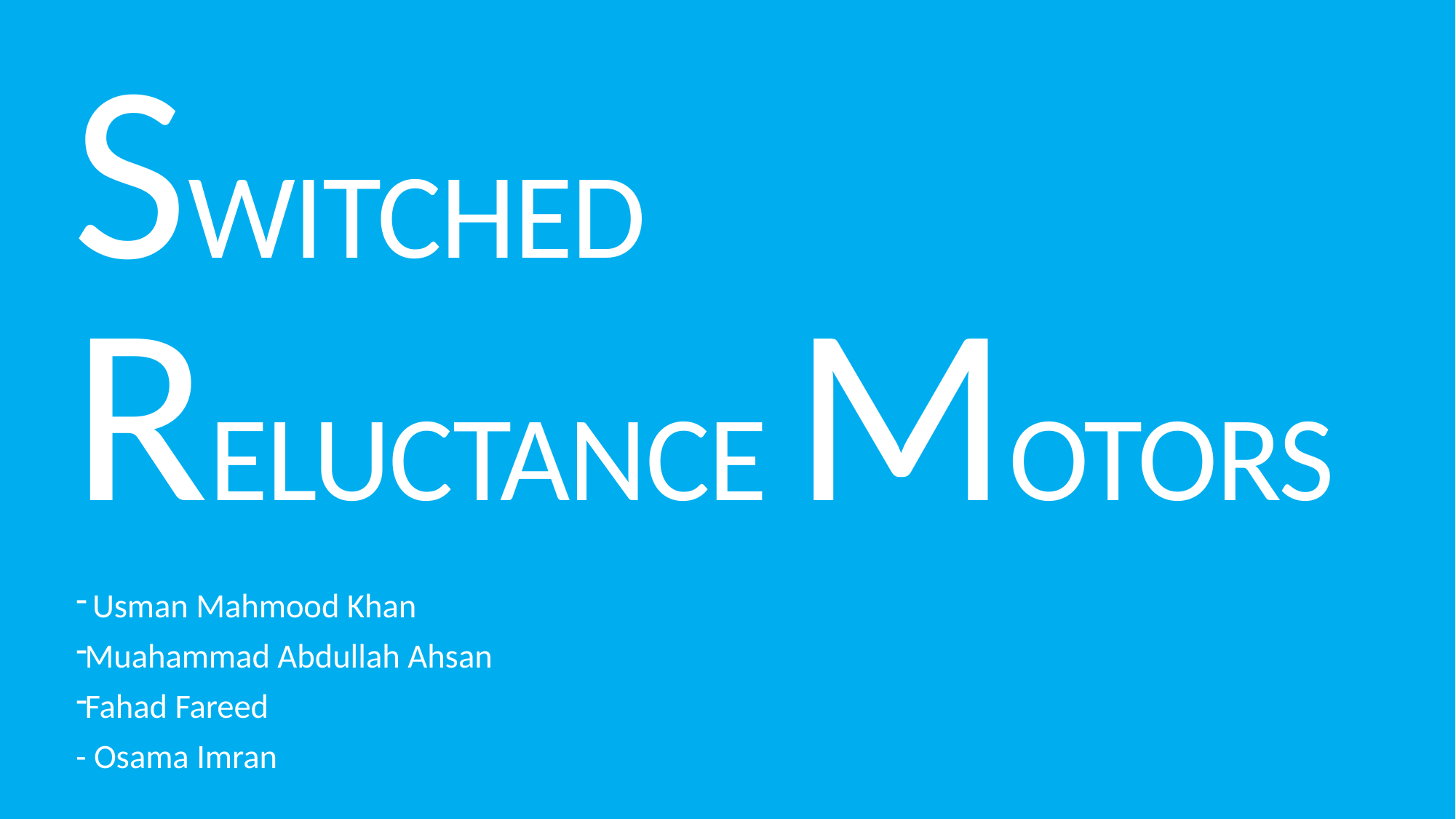

# SWITCHED RELUCTANCE MOTORS
 Usman Mahmood Khan
Muahammad Abdullah Ahsan
Fahad Fareed
- Osama Imran